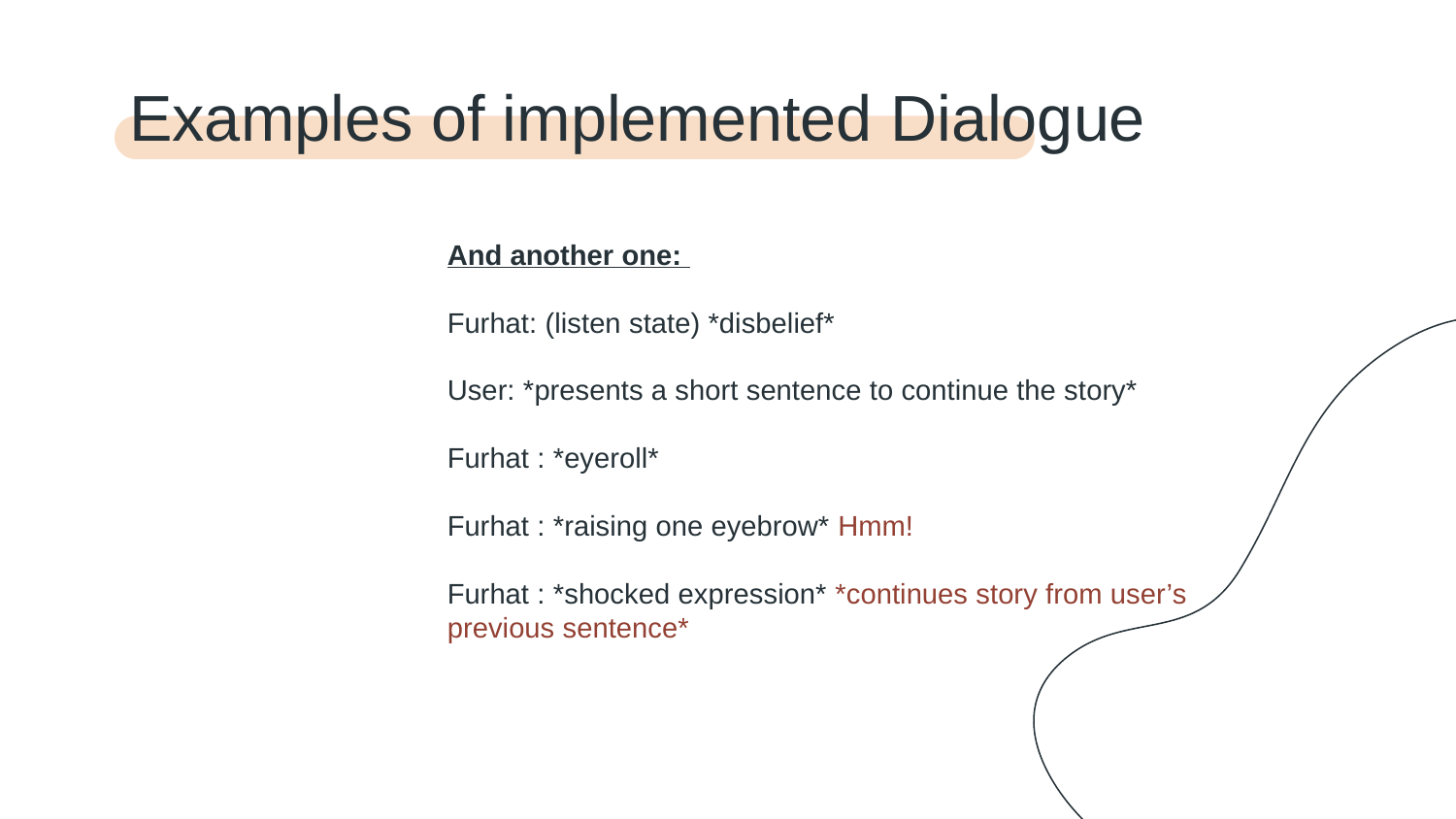

# Examples of implemented Dialogue
And another one:

Furhat: (listen state) *disbelief*

User: *presents a short sentence to continue the story*

Furhat : *eyeroll*

Furhat : *raising one eyebrow* Hmm!

Furhat : *shocked expression* *continues story from user’s previous sentence*